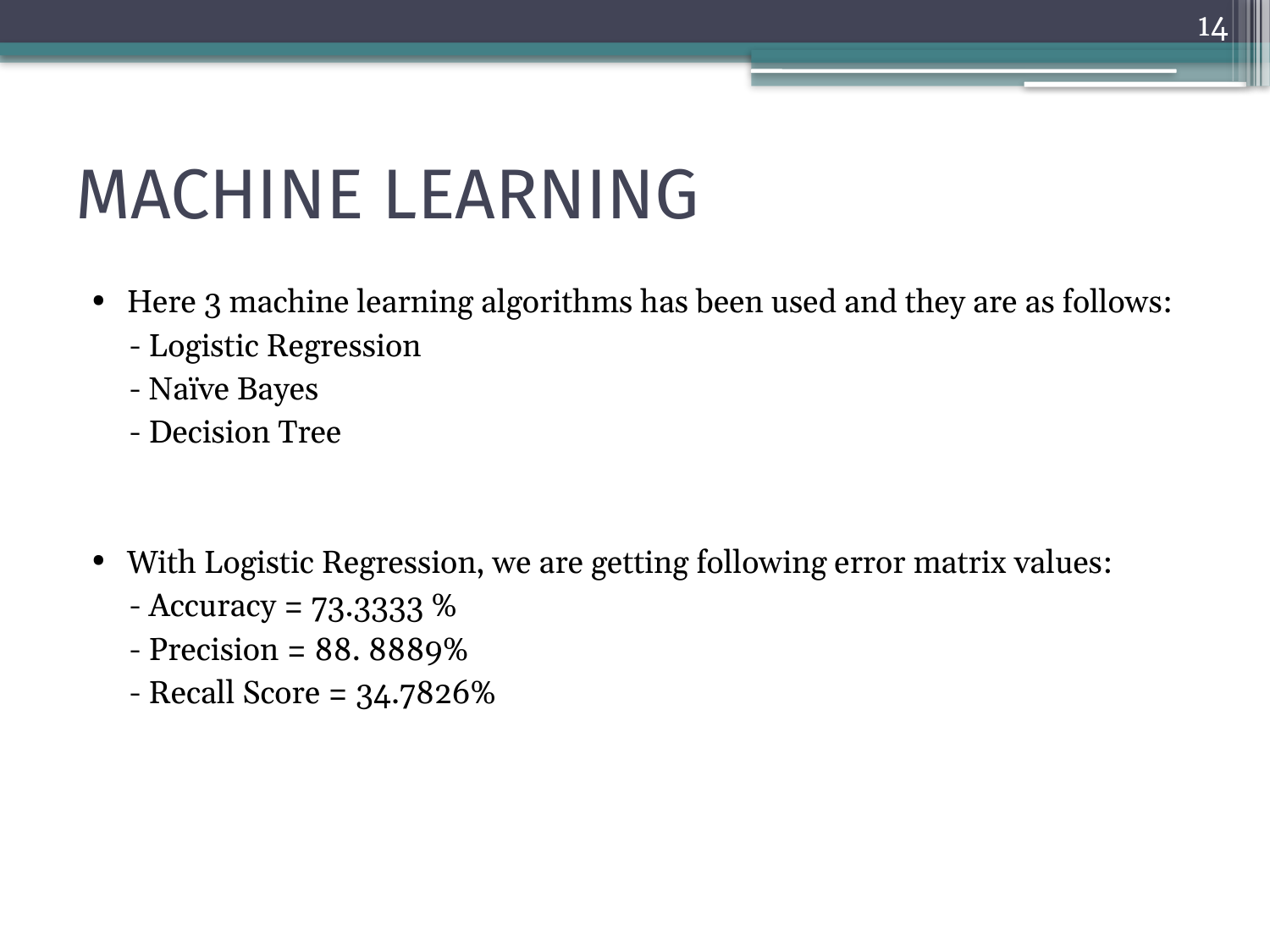

14
# MACHINE LEARNING
Here 3 machine learning algorithms has been used and they are as follows:
     - Logistic Regression
     - Naïve Bayes
     - Decision Tree

With Logistic Regression, we are getting following error matrix values:
     - Accuracy = 73.3333 %
     - Precision = 88. 8889%
     - Recall Score = 34.7826%